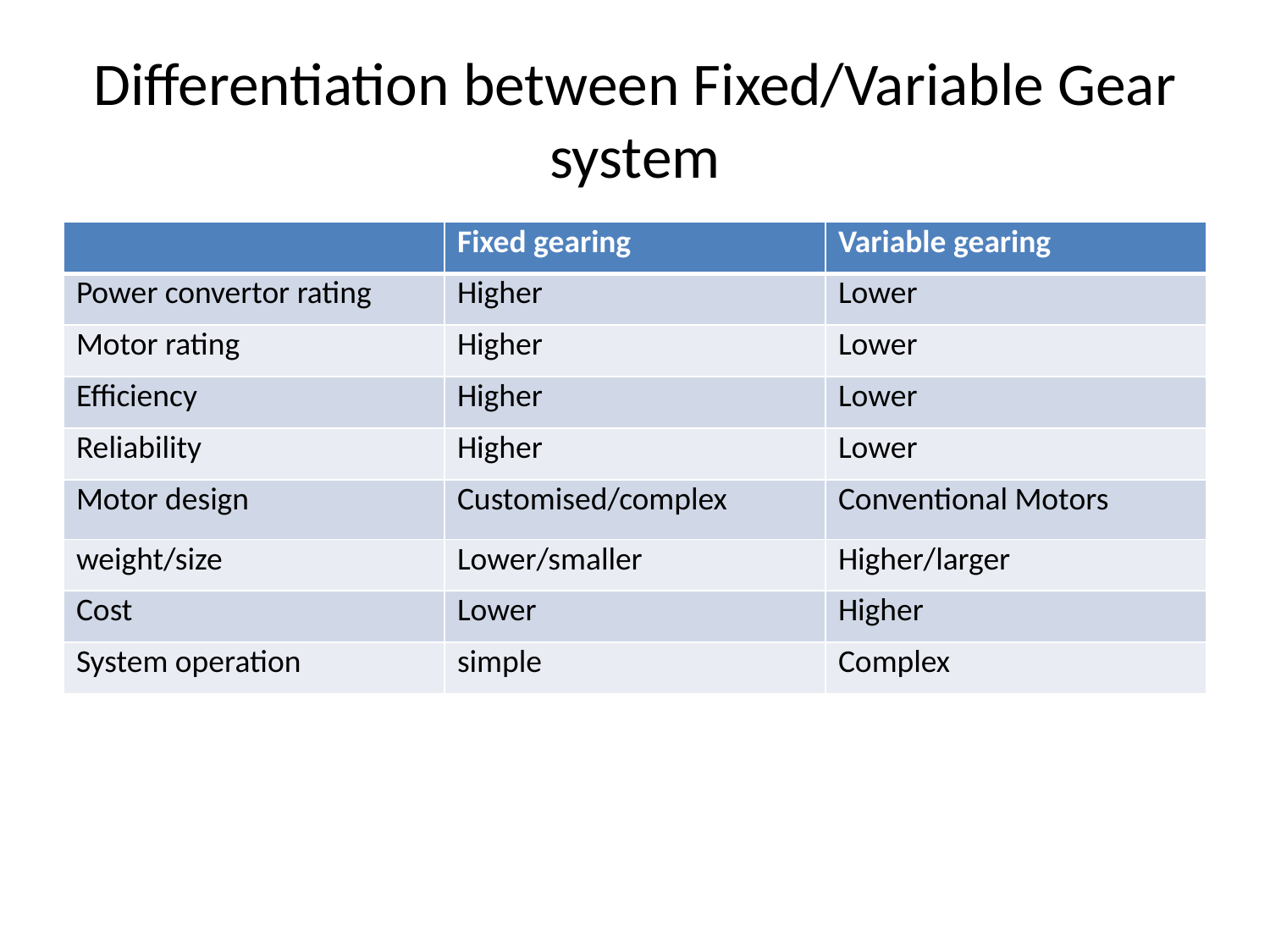

# Differentiation between Fixed/Variable Gear system
|  | Fixed gearing | Variable gearing |
| --- | --- | --- |
| Power convertor rating | Higher | Lower |
| Motor rating | Higher | Lower |
| Efficiency | Higher | Lower |
| Reliability | Higher | Lower |
| Motor design | Customised/complex | Conventional Motors |
| weight/size | Lower/smaller | Higher/larger |
| Cost | Lower | Higher |
| System operation | simple | Complex |